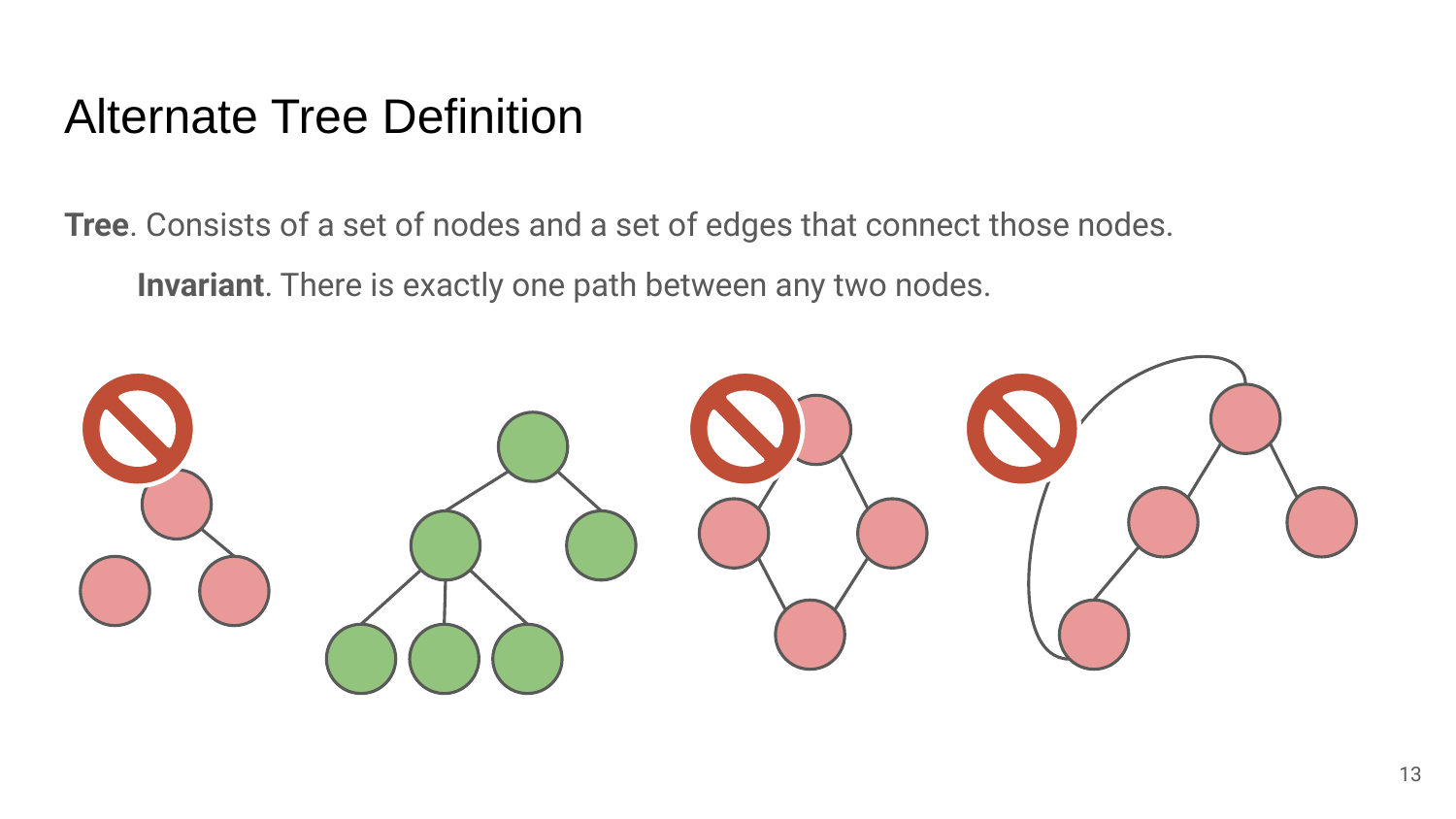

# Alternate Tree Definition
Tree. Consists of a set of nodes and a set of edges that connect those nodes.
Invariant. There is exactly one path between any two nodes.

13